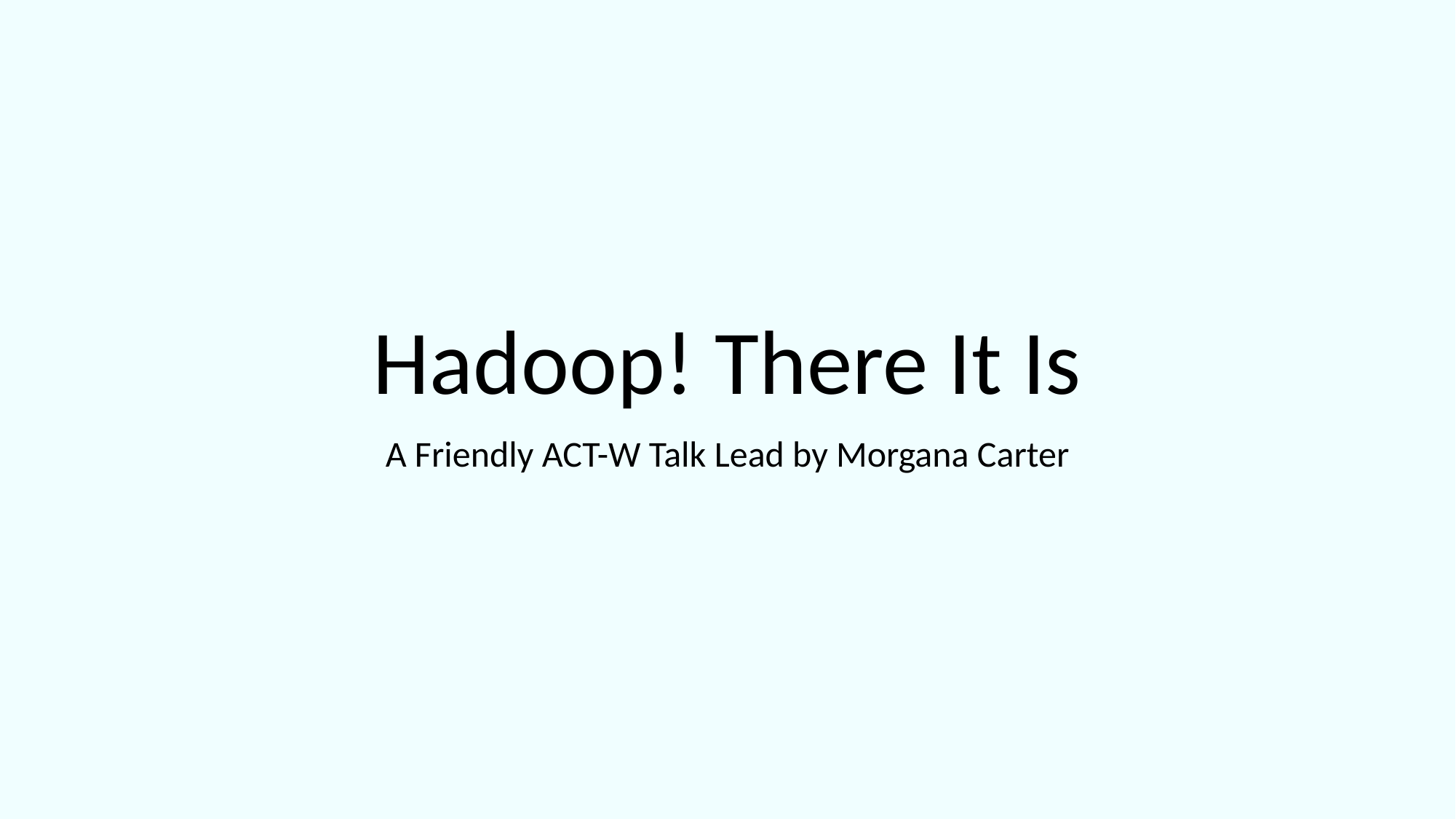

# Hadoop! There It Is
A Friendly ACT-W Talk Lead by Morgana Carter